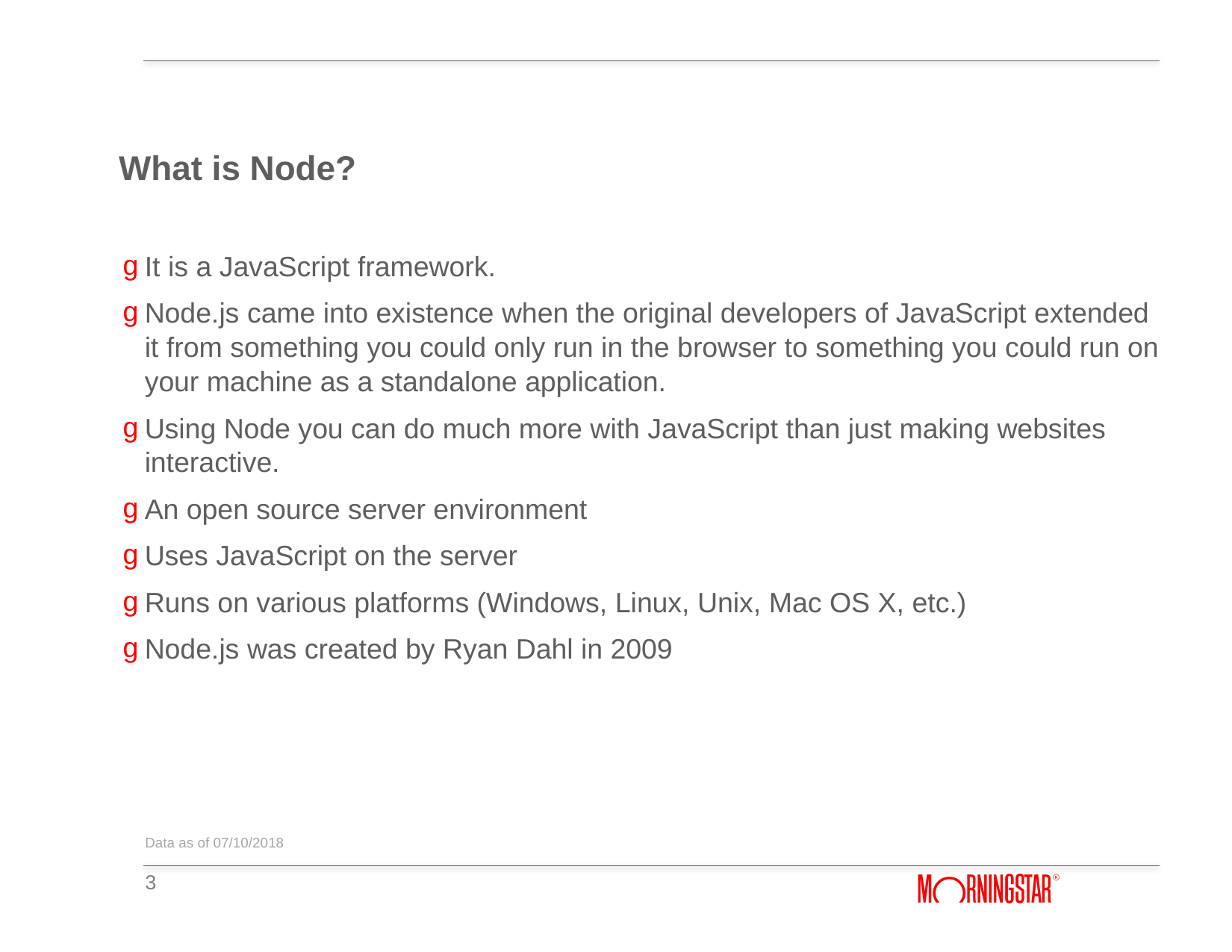

What is Node?
It is a JavaScript framework.
Node.js came into existence when the original developers of JavaScript extended it from something you could only run in the browser to something you could run on your machine as a standalone application.
Using Node you can do much more with JavaScript than just making websites interactive.
An open source server environment
Uses JavaScript on the server
Runs on various platforms (Windows, Linux, Unix, Mac OS X, etc.)
Node.js was created by Ryan Dahl in 2009

Data as of 07/10/2018
3